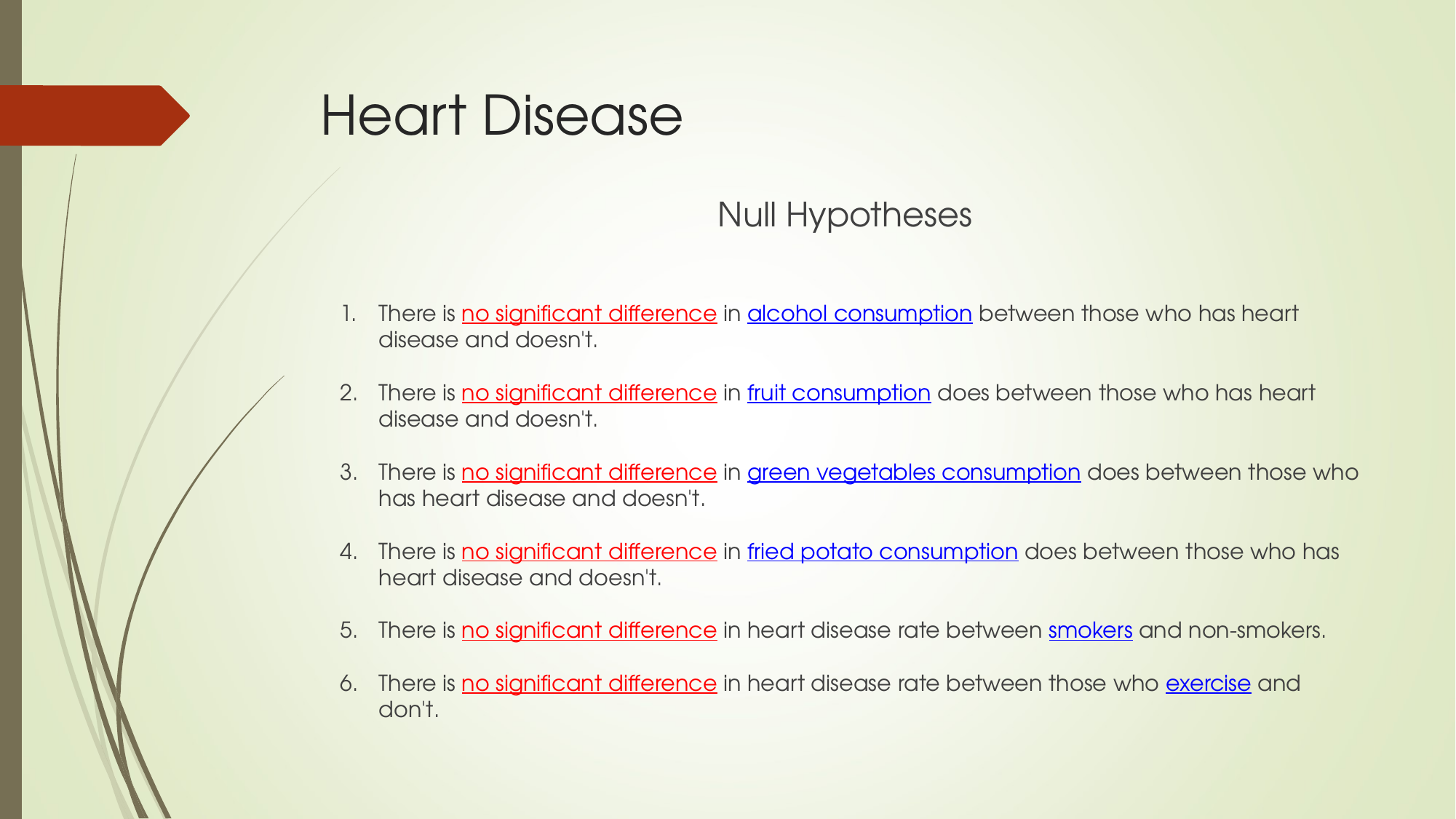

# Heart Disease
Null Hypotheses

There is no significant difference in alcohol consumption between those who has heart disease and doesn't.

There is no significant difference in fruit consumption does between those who has heart disease and doesn't.

There is no significant difference in green vegetables consumption does between those who has heart disease and doesn't.

There is no significant difference in fried potato consumption does between those who has heart disease and doesn't.

There is no significant difference in heart disease rate between smokers and non-smokers.

There is no significant difference in heart disease rate between those who exercise and don't.